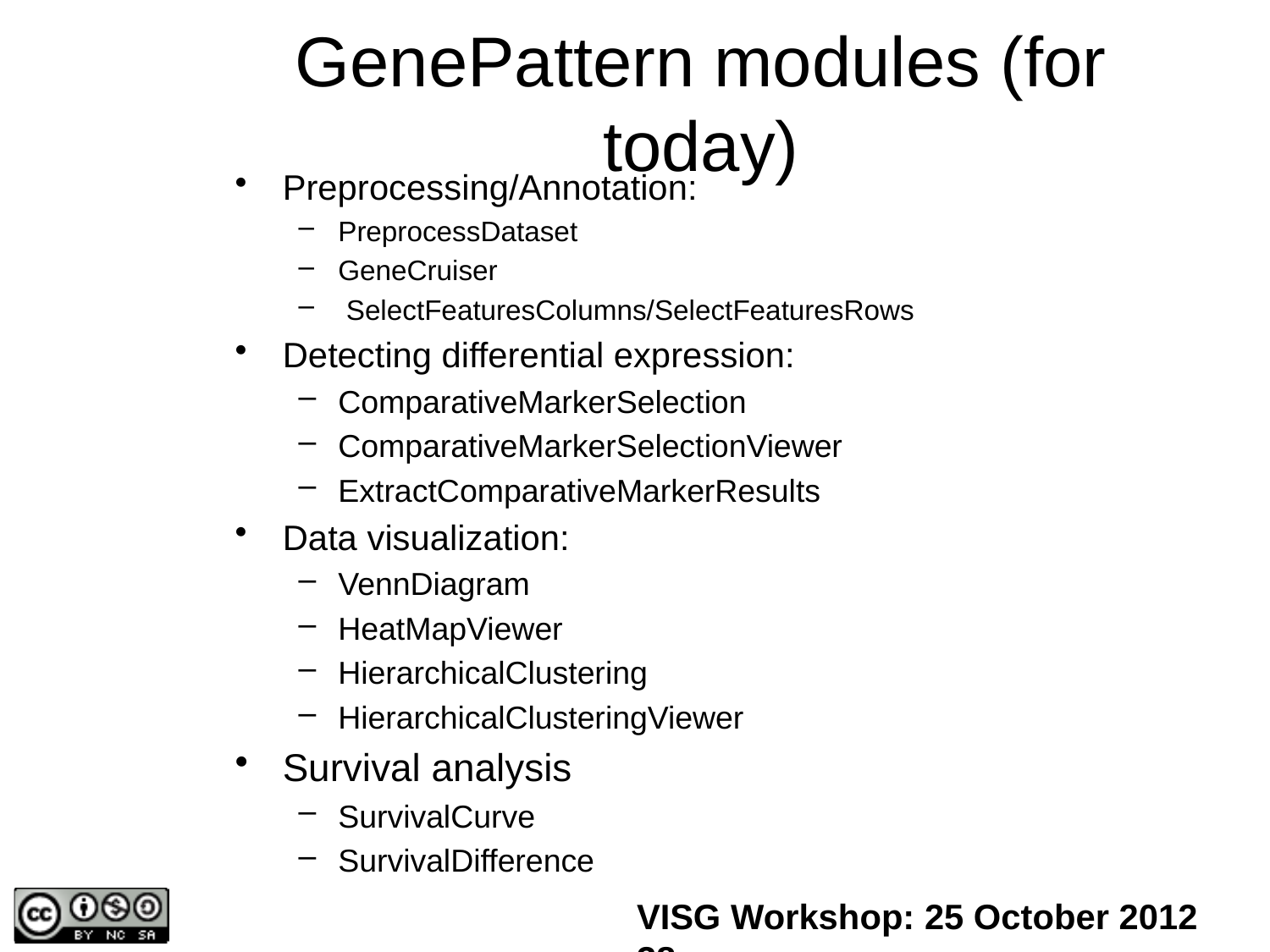

# GenePattern modules (for today)
Preprocessing/Annotation:
PreprocessDataset
GeneCruiser
 SelectFeaturesColumns/SelectFeaturesRows
Detecting differential expression:
ComparativeMarkerSelection
ComparativeMarkerSelectionViewer
ExtractComparativeMarkerResults
Data visualization:
VennDiagram
HeatMapViewer
HierarchicalClustering
HierarchicalClusteringViewer
Survival analysis
SurvivalCurve
SurvivalDifference